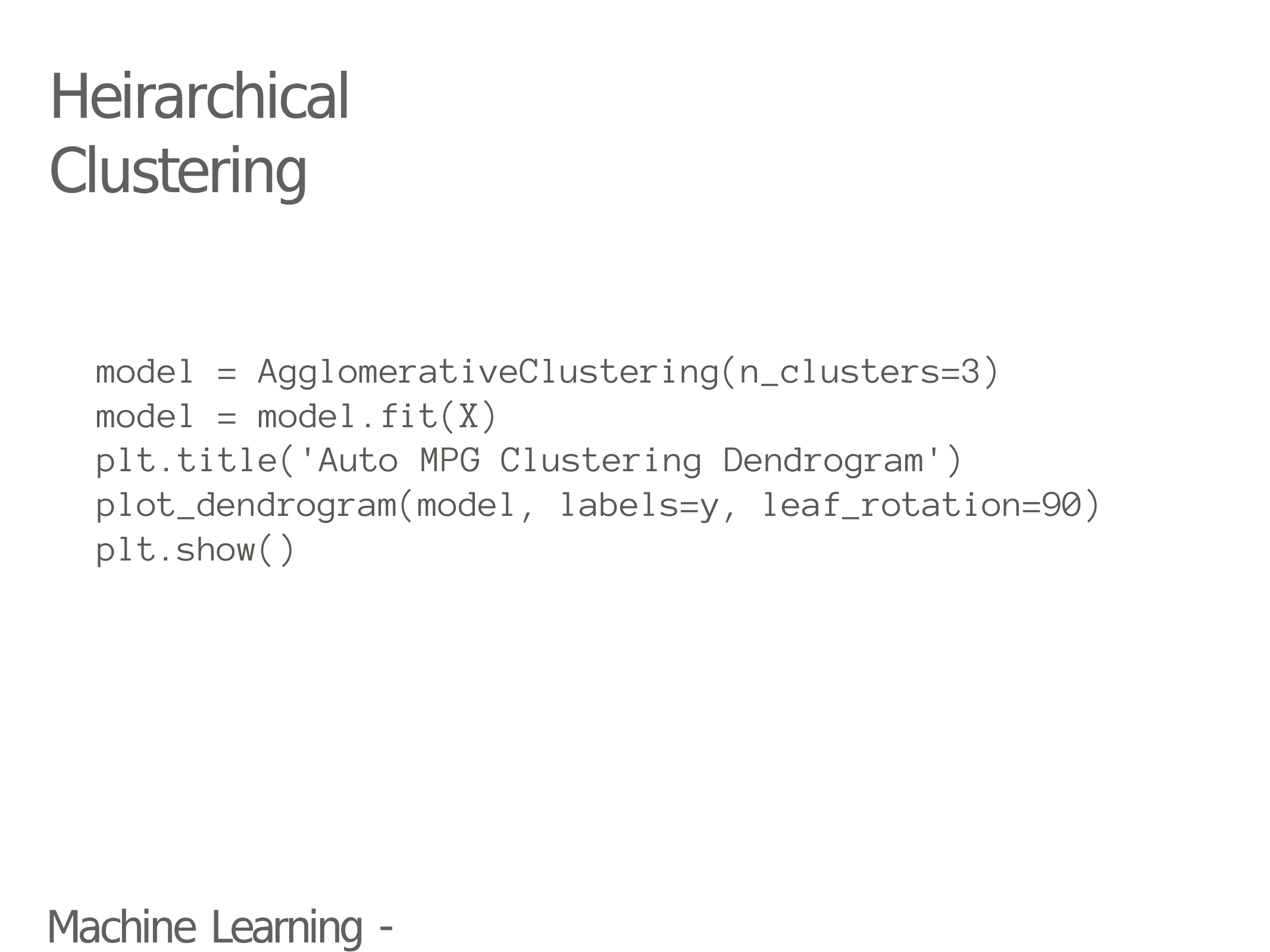

# Heirarchical Clustering
model = AgglomerativeClustering(n_clusters=3) model = model.fit(X)
plt.title('Auto MPG Clustering Dendrogram') plot_dendrogram(model, labels=y, leaf_rotation=90) plt.show()
Machine Learning - Unsupervised